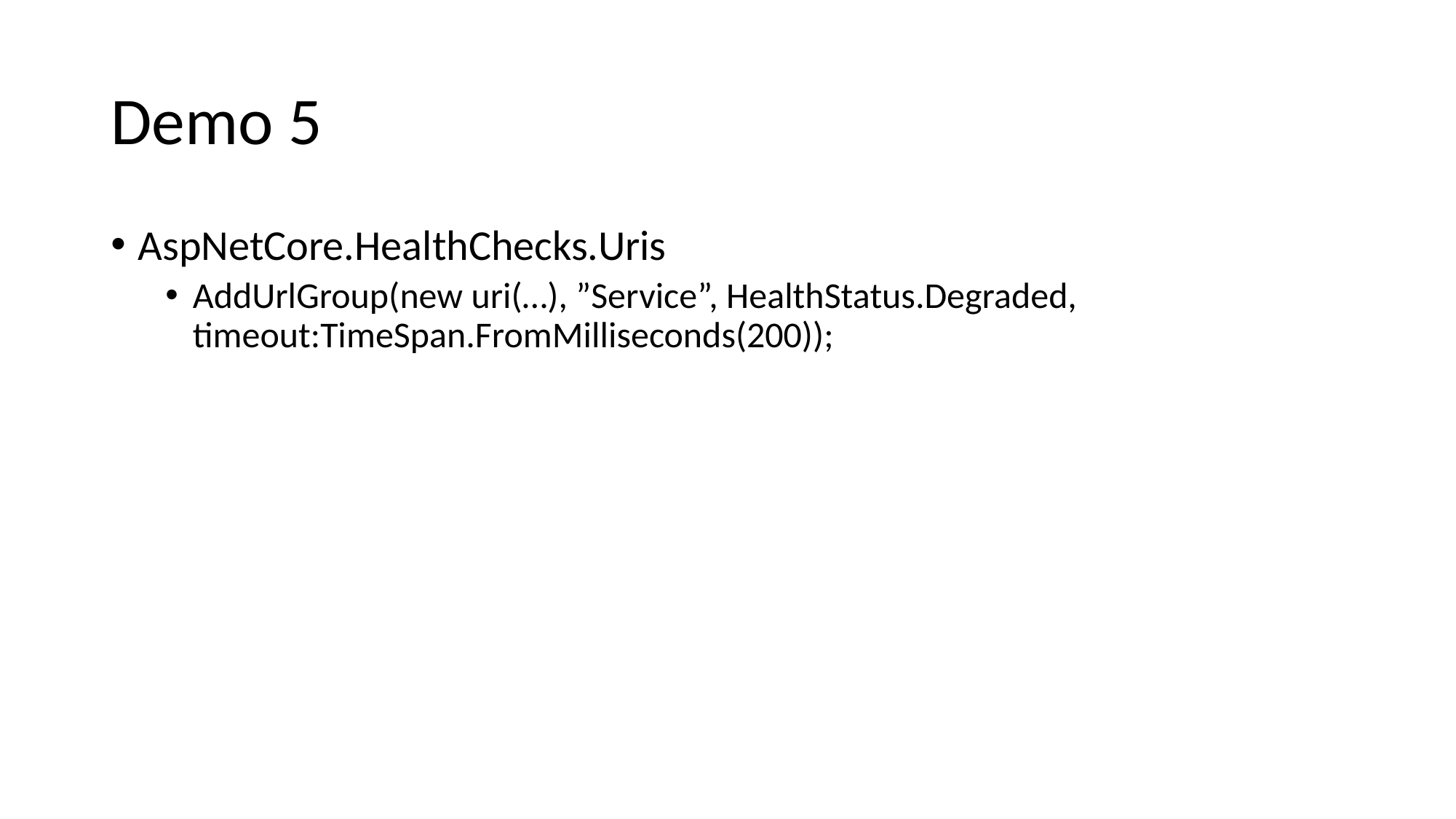

# Demo 5
AspNetCore.HealthChecks.Uris
AddUrlGroup(new uri(…), ”Service”, HealthStatus.Degraded, timeout:TimeSpan.FromMilliseconds(200));